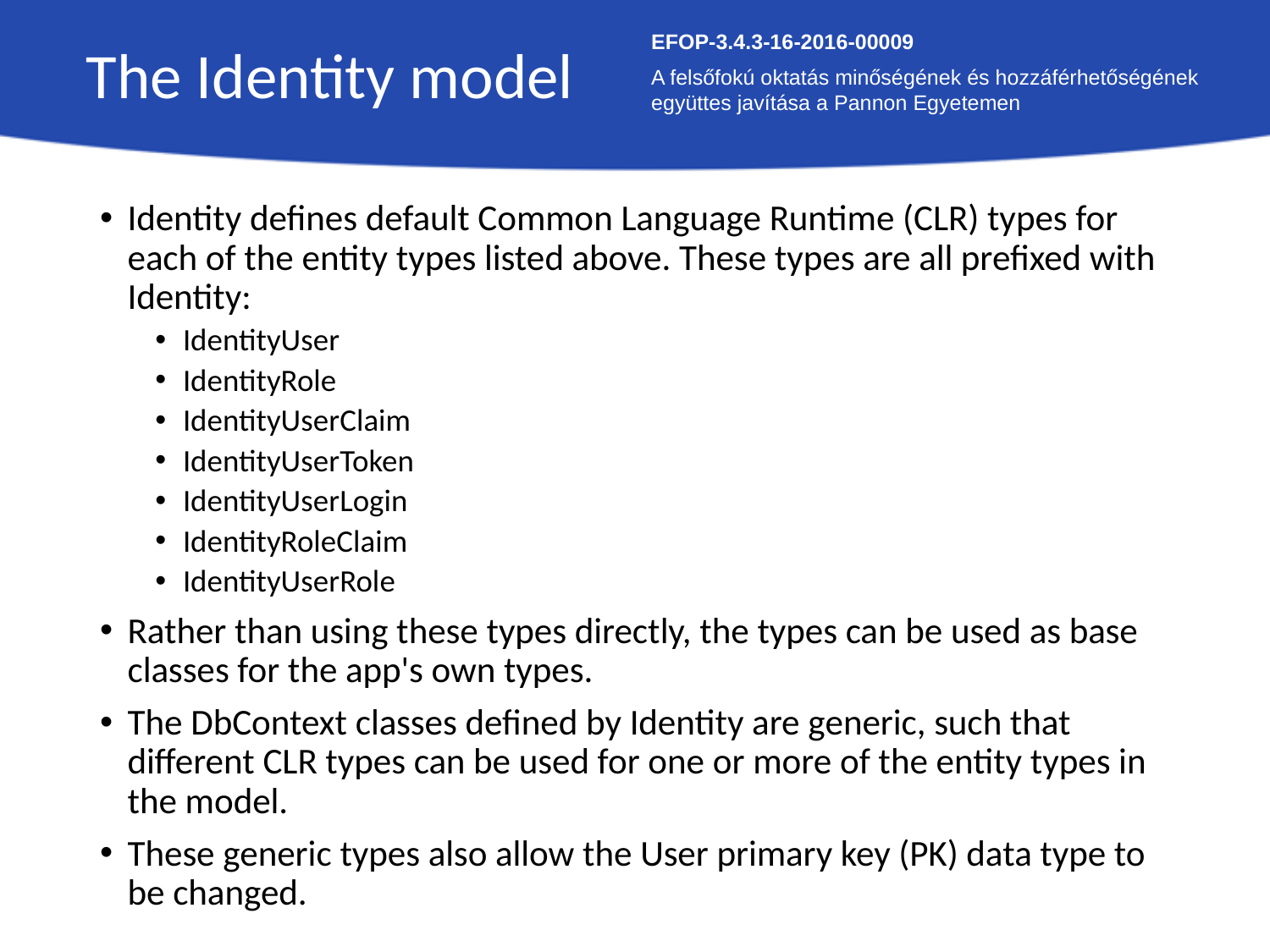

The Identity model
EFOP-3.4.3-16-2016-00009
A felsőfokú oktatás minőségének és hozzáférhetőségének együttes javítása a Pannon Egyetemen
Identity defines default Common Language Runtime (CLR) types for each of the entity types listed above. These types are all prefixed with Identity:
IdentityUser
IdentityRole
IdentityUserClaim
IdentityUserToken
IdentityUserLogin
IdentityRoleClaim
IdentityUserRole
Rather than using these types directly, the types can be used as base classes for the app's own types.
The DbContext classes defined by Identity are generic, such that different CLR types can be used for one or more of the entity types in the model.
These generic types also allow the User primary key (PK) data type to be changed.